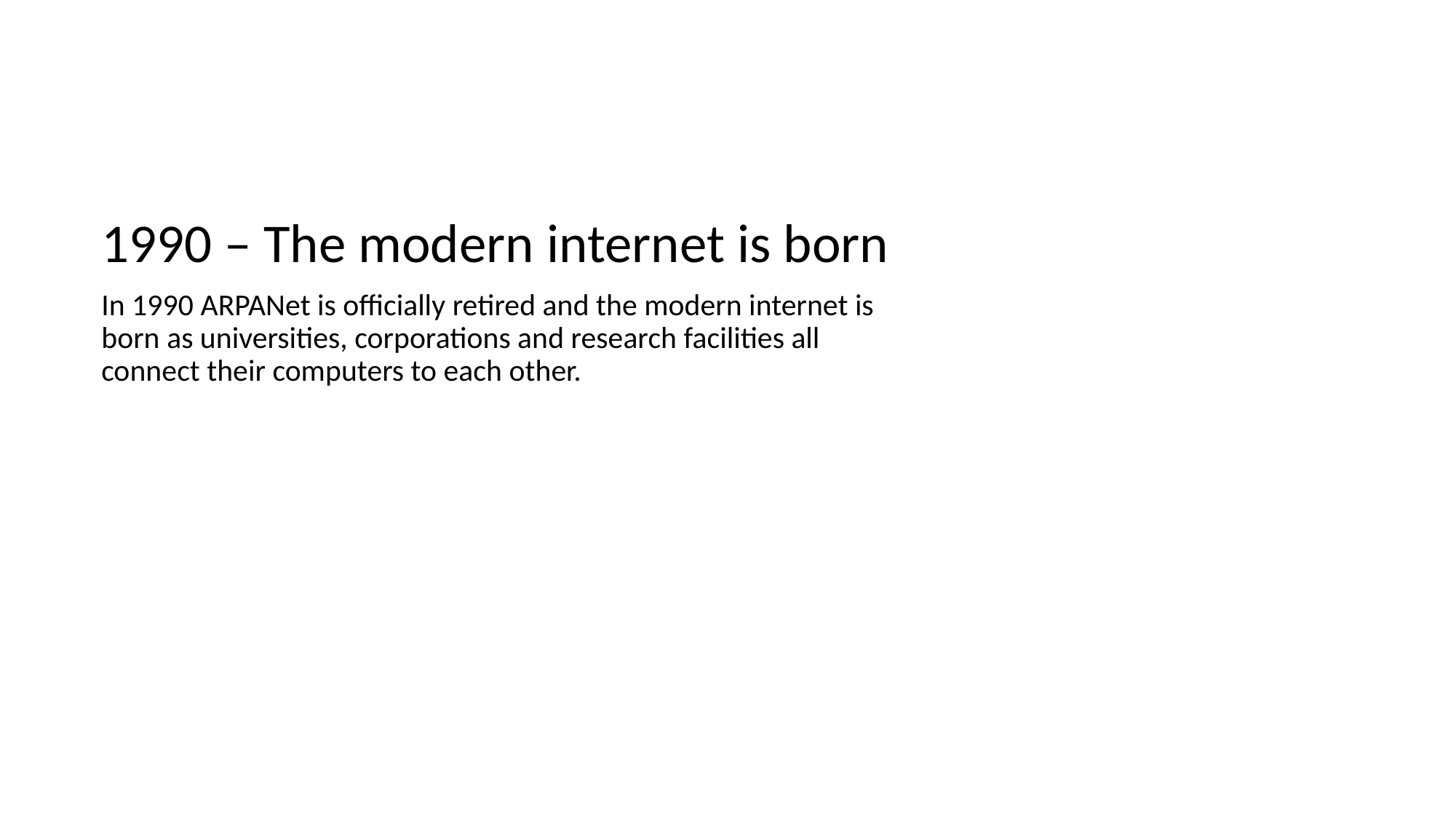

1990 – The modern internet is born
In 1990 ARPANet is officially retired and the modern internet is born as universities, corporations and research facilities all connect their computers to each other.